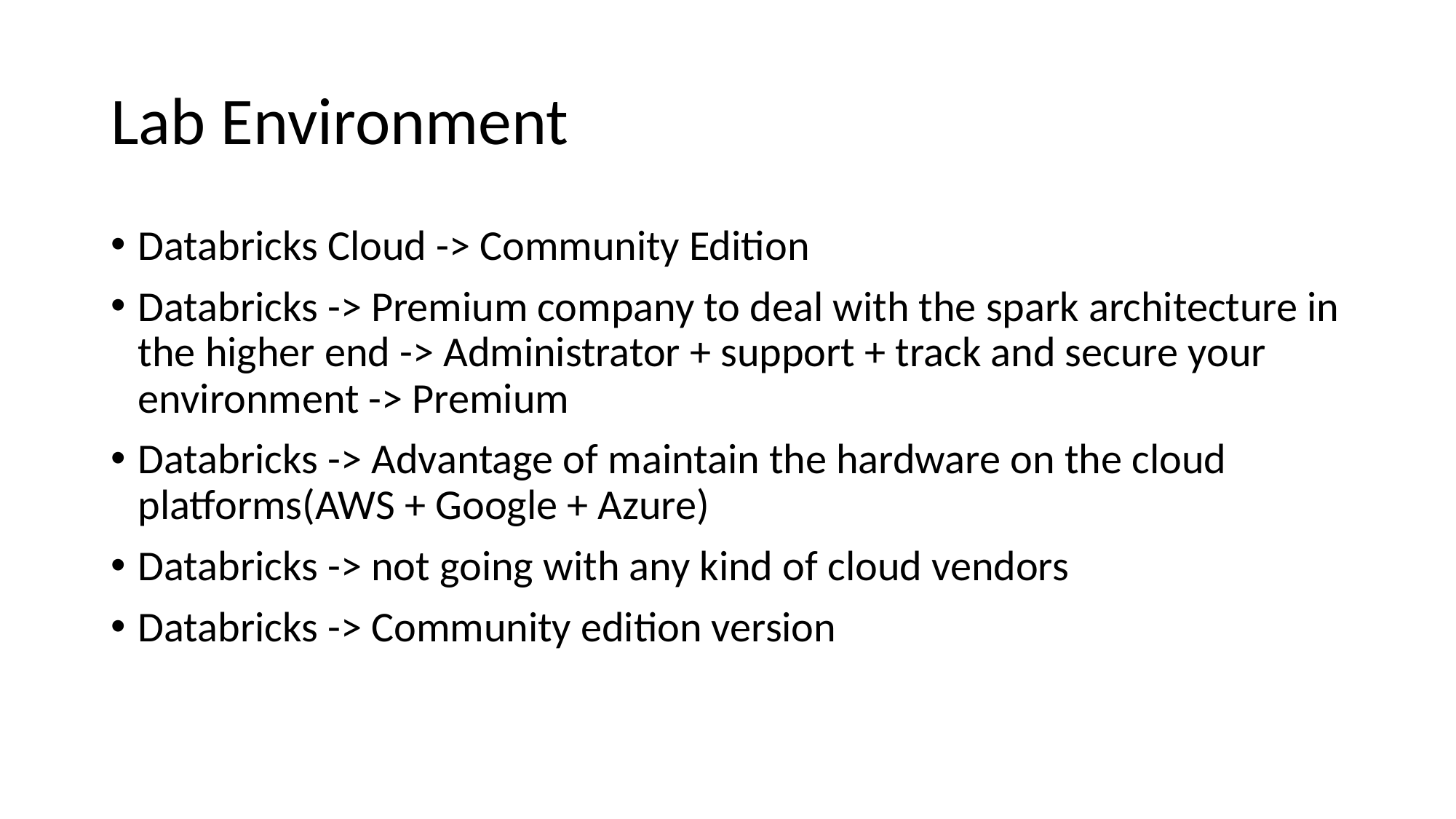

# Lab Environment
Databricks Cloud -> Community Edition
Databricks -> Premium company to deal with the spark architecture in the higher end -> Administrator + support + track and secure your environment -> Premium
Databricks -> Advantage of maintain the hardware on the cloud platforms(AWS + Google + Azure)
Databricks -> not going with any kind of cloud vendors
Databricks -> Community edition version